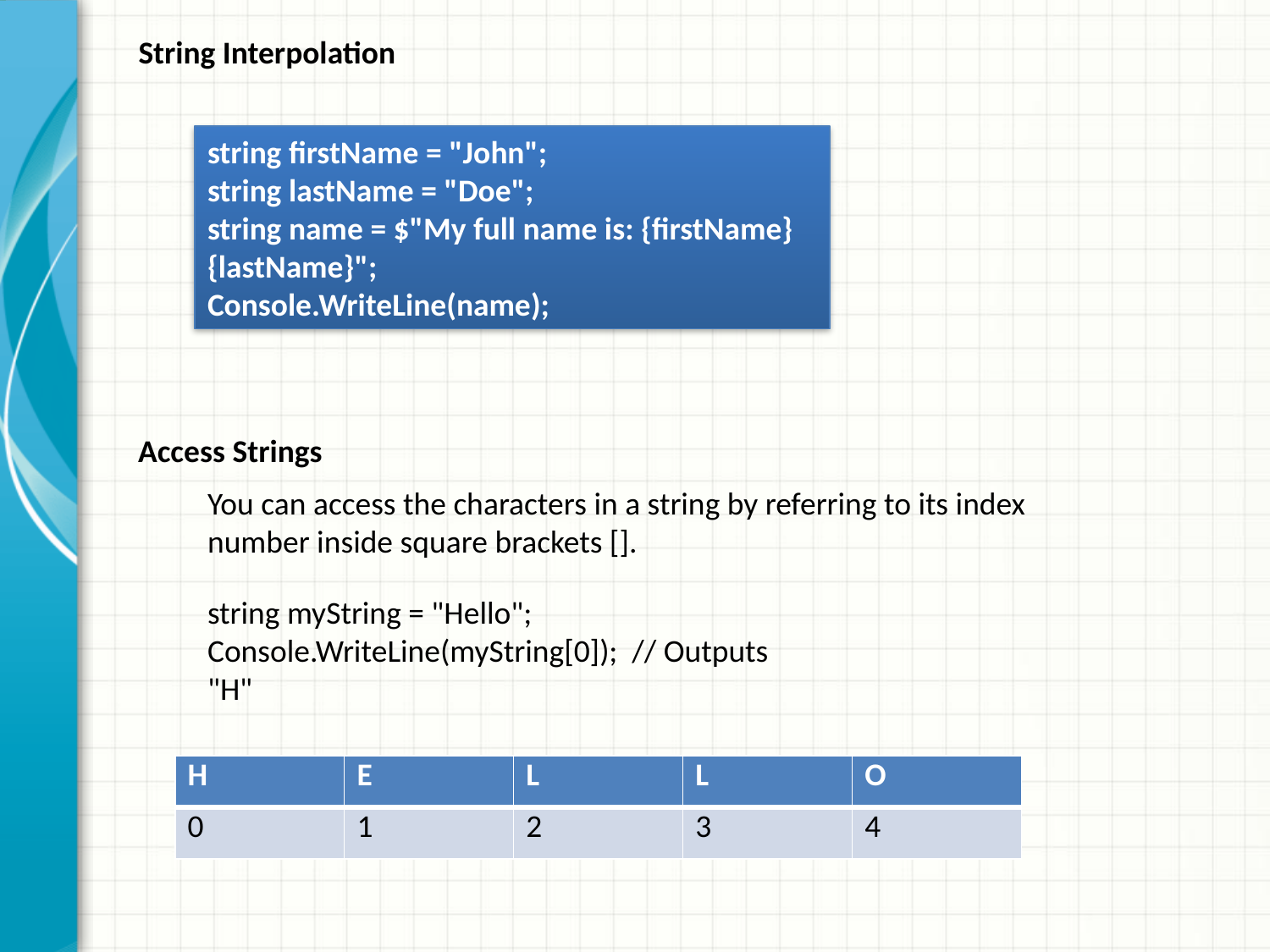

String Interpolation
string firstName = "John";
string lastName = "Doe";
string name = $"My full name is: {firstName} {lastName}";
Console.WriteLine(name);
Access Strings
You can access the characters in a string by referring to its index number inside square brackets [].
string myString = "Hello";
Console.WriteLine(myString[0]);  // Outputs "H"
| H | E | L | L | O |
| --- | --- | --- | --- | --- |
| 0 | 1 | 2 | 3 | 4 |